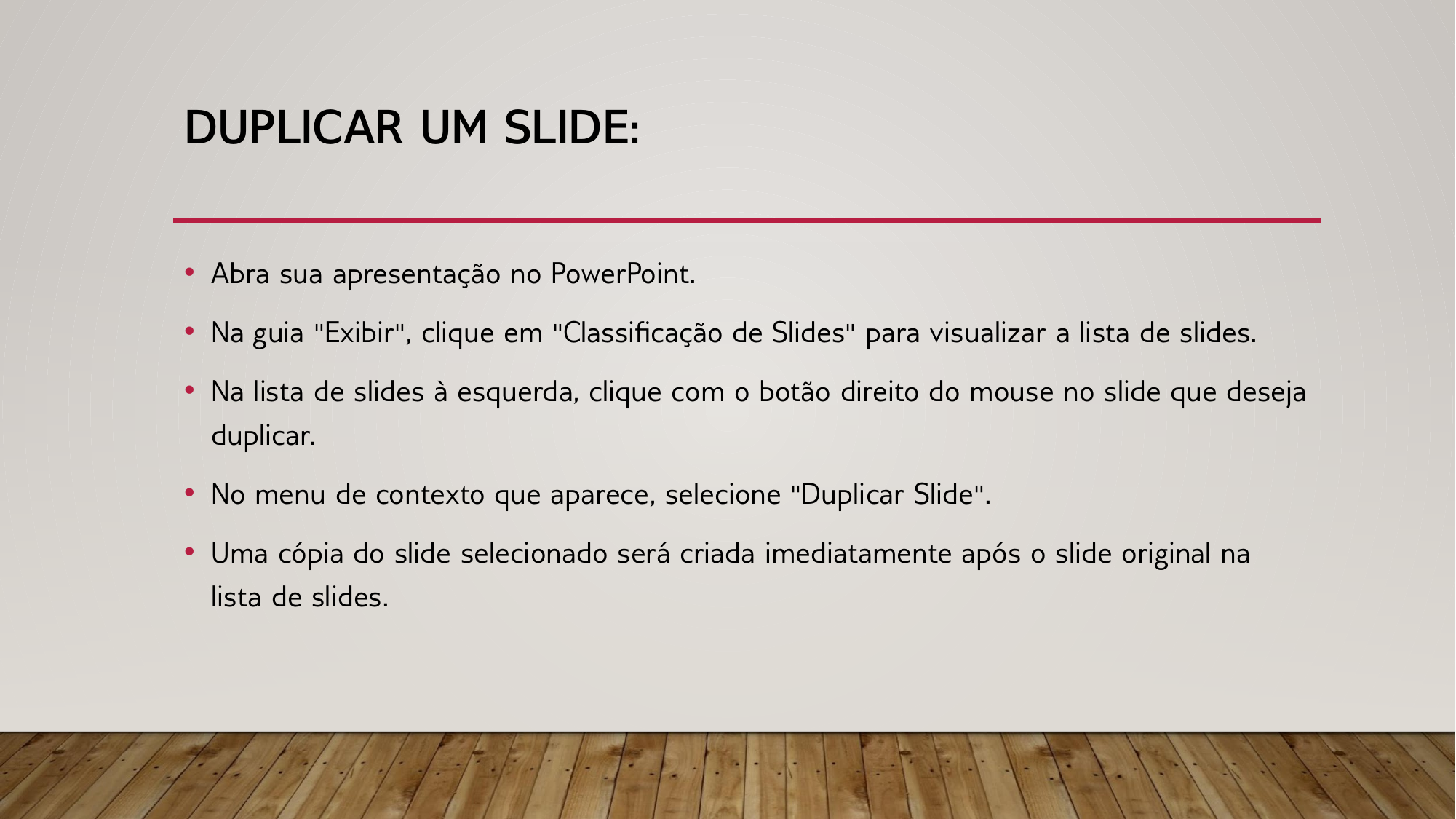

# DUPLICAR UM SLIDE:
Abra sua apresentação no PowerPoint.
Na guia "Exibir", clique em "Classificação de Slides" para visualizar a lista de slides.
Na lista de slides à esquerda, clique com o botão direito do mouse no slide que deseja duplicar.
No menu de contexto que aparece, selecione "Duplicar Slide".
Uma cópia do slide selecionado será criada imediatamente após o slide original na lista de slides.